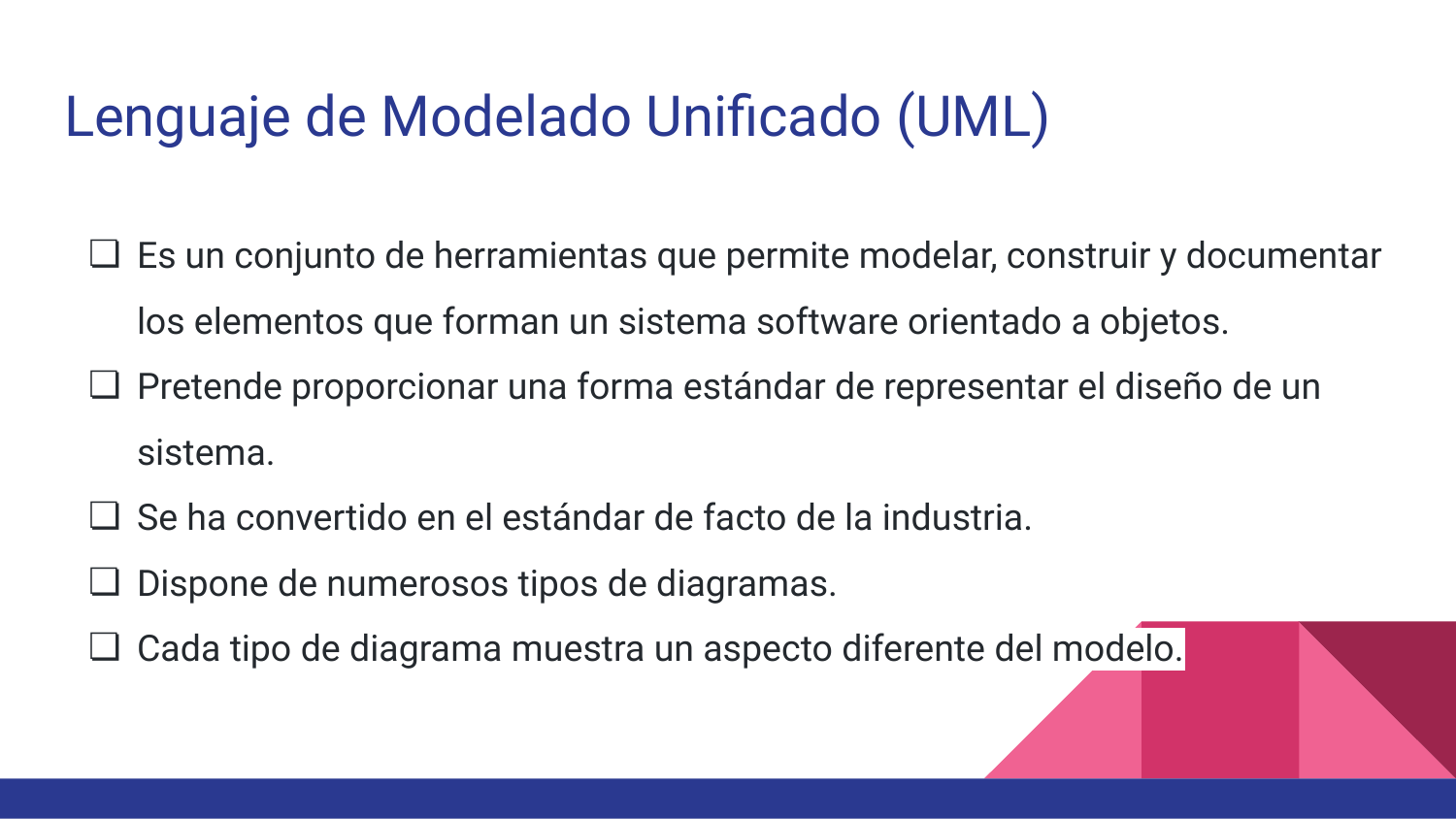

# Lenguaje de Modelado Unificado (UML)

Es un conjunto de herramientas que permite modelar, construir y documentar los elementos que forman un sistema software orientado a objetos.
Pretende proporcionar una forma estándar de representar el diseño de un sistema.
Se ha convertido en el estándar de facto de la industria.
Dispone de numerosos tipos de diagramas.
Cada tipo de diagrama muestra un aspecto diferente del modelo.